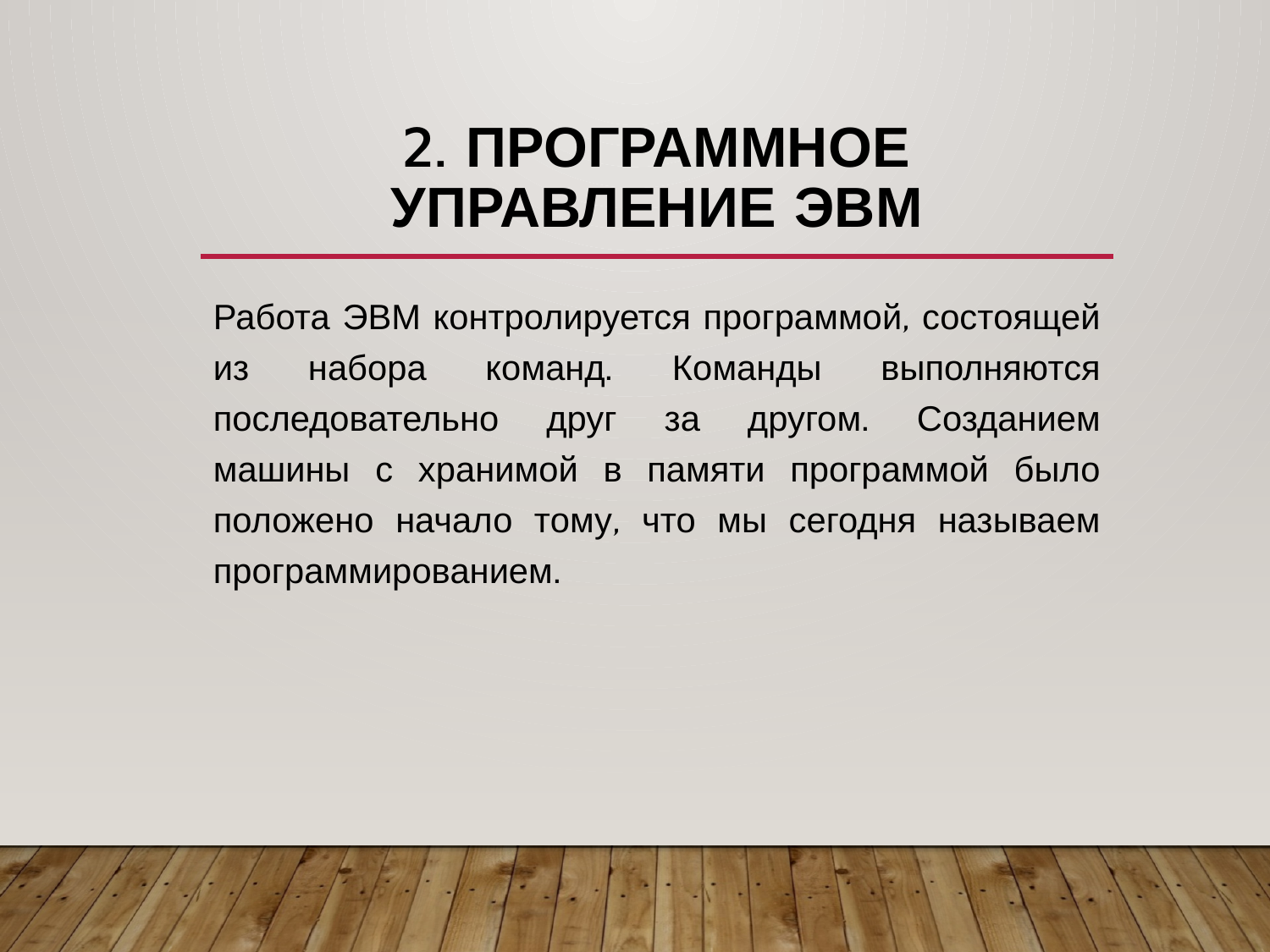

# 2. Программное управление ЭВМ
Работа ЭВМ контролируется программой, состоящей из набора команд. Команды выполняются последовательно друг за другом. Созданием машины с хранимой в памяти программой было положено начало тому, что мы сегодня называем программированием.